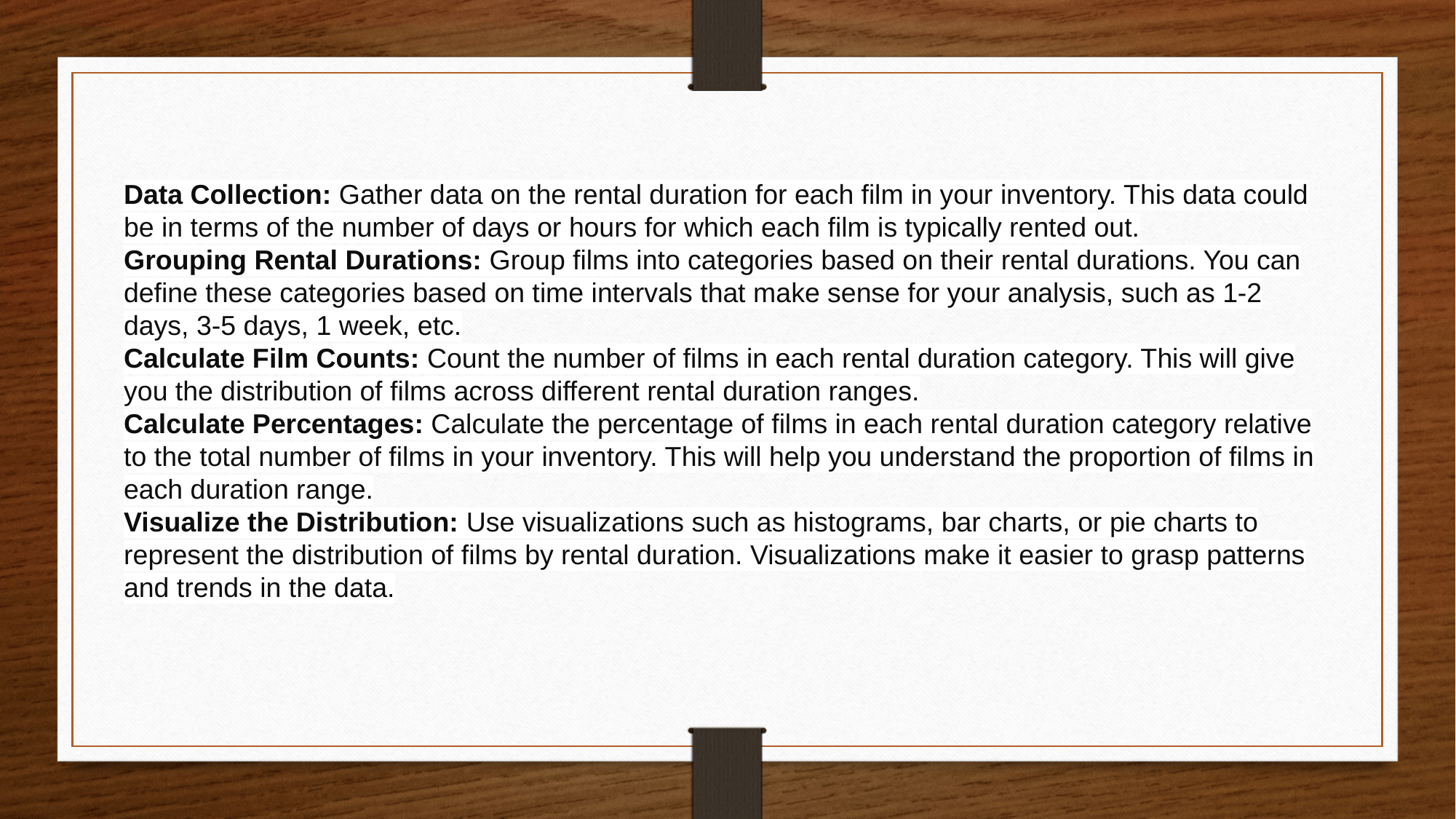

Data Collection: Gather data on the rental duration for each film in your inventory. This data could be in terms of the number of days or hours for which each film is typically rented out.
Grouping Rental Durations: Group films into categories based on their rental durations. You can define these categories based on time intervals that make sense for your analysis, such as 1-2 days, 3-5 days, 1 week, etc.
Calculate Film Counts: Count the number of films in each rental duration category. This will give you the distribution of films across different rental duration ranges.
Calculate Percentages: Calculate the percentage of films in each rental duration category relative to the total number of films in your inventory. This will help you understand the proportion of films in each duration range.
Visualize the Distribution: Use visualizations such as histograms, bar charts, or pie charts to represent the distribution of films by rental duration. Visualizations make it easier to grasp patterns and trends in the data.